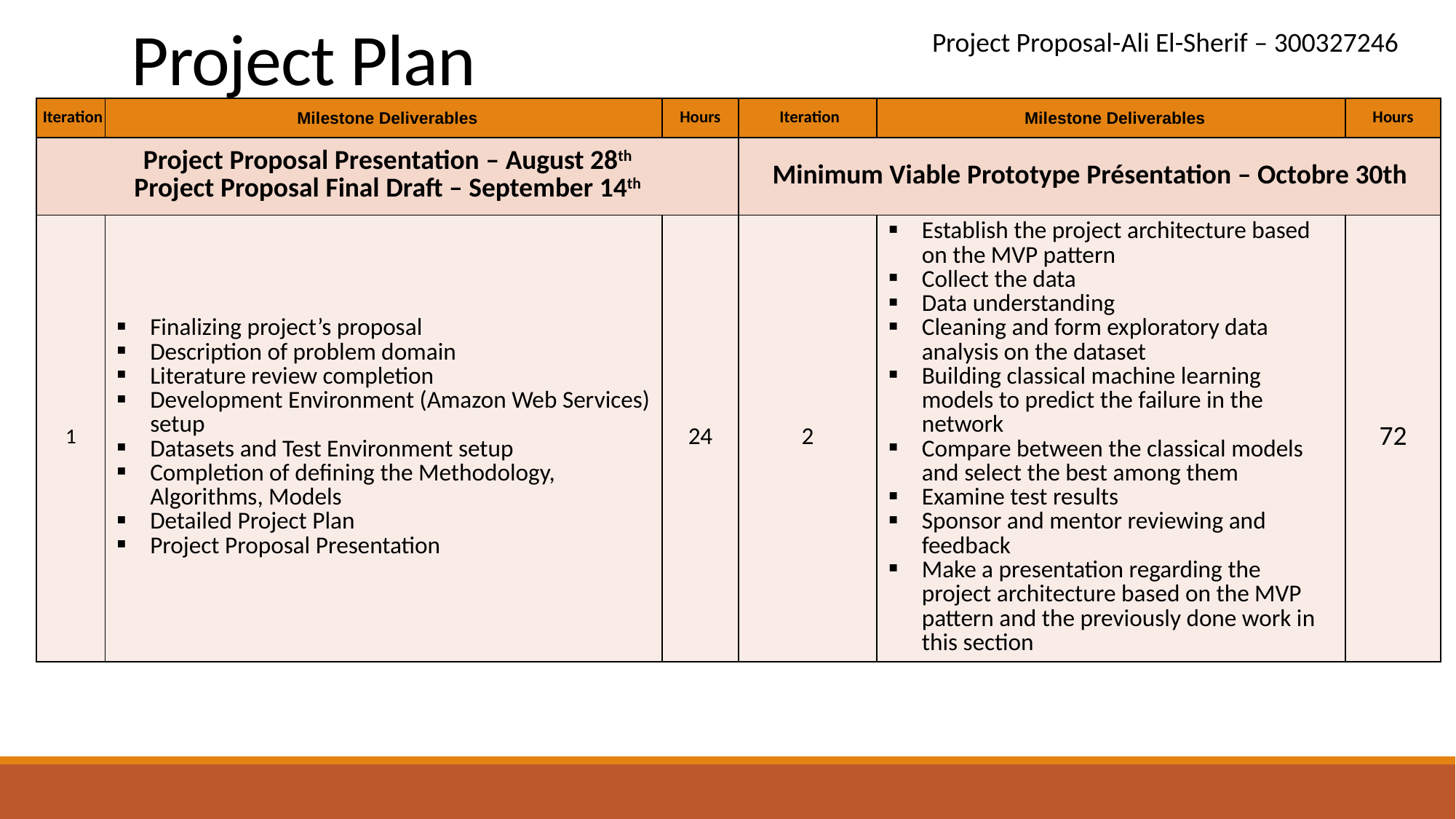

# Project Plan
Project Proposal-Ali El-Sherif – 300327246
| Iteration | Milestone Deliverables | Hours | Iteration | Milestone Deliverables | Hours |
| --- | --- | --- | --- | --- | --- |
| Project Proposal Presentation – August 28th Project Proposal Final Draft – September 14th |  |  | Minimum Viable Prototype Présentation – Octobre 30th |  |  |
| 1 | Finalizing project’s proposal Description of problem domain Literature review completion Development Environment (Amazon Web Services) setup Datasets and Test Environment setup Completion of defining the Methodology, Algorithms, Models Detailed Project Plan Project Proposal Presentation | 24 | 2 | Establish the project architecture based on the MVP pattern Collect the data Data understanding Cleaning and form exploratory data analysis on the dataset Building classical machine learning models to predict the failure in the network Compare between the classical models and select the best among them Examine test results Sponsor and mentor reviewing and feedback Make a presentation regarding the project architecture based on the MVP pattern and the previously done work in this section | 72 |